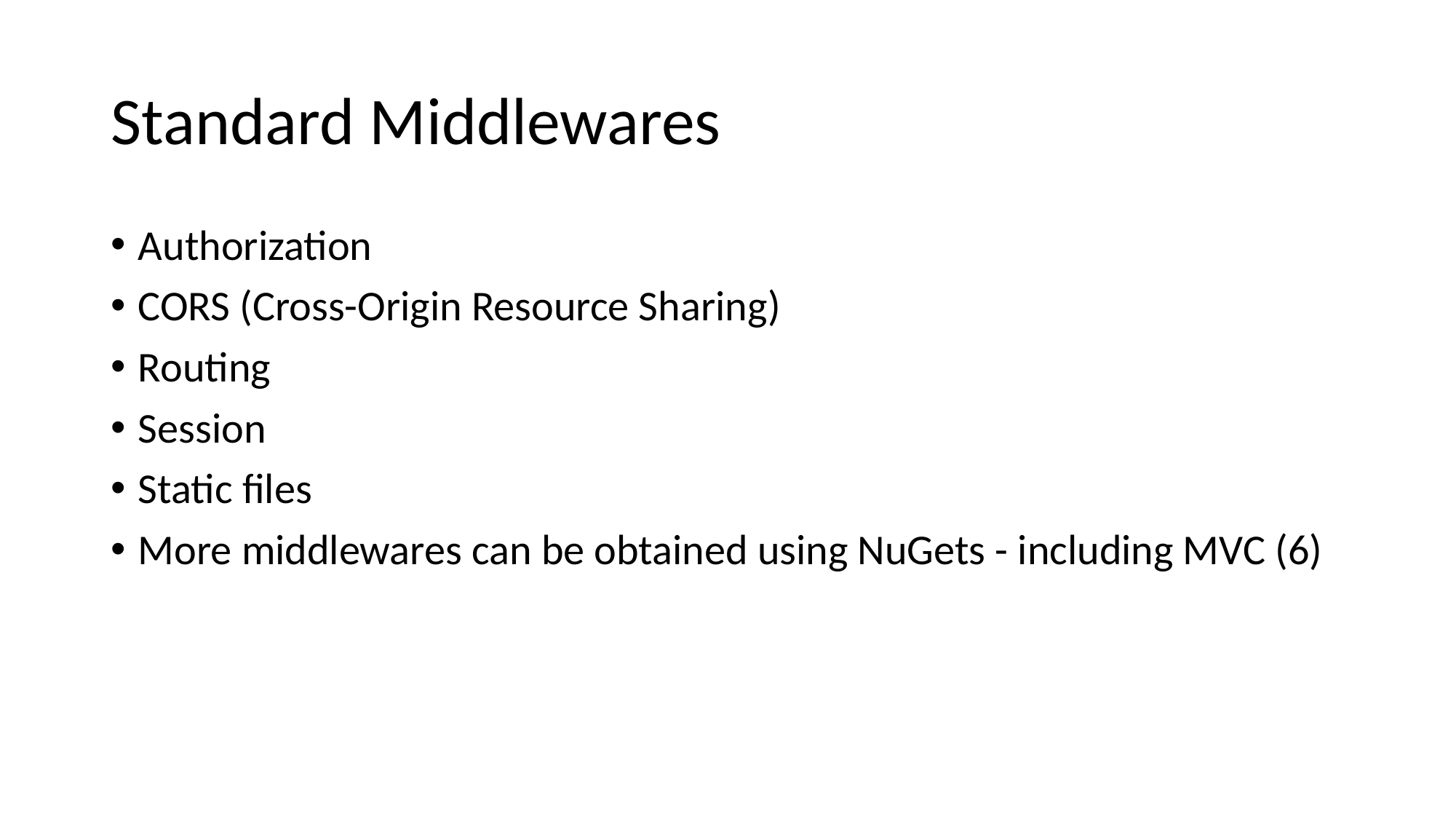

# Standard Middlewares
Authorization
CORS (Cross-Origin Resource Sharing)
Routing
Session
Static files
More middlewares can be obtained using NuGets - including MVC (6)